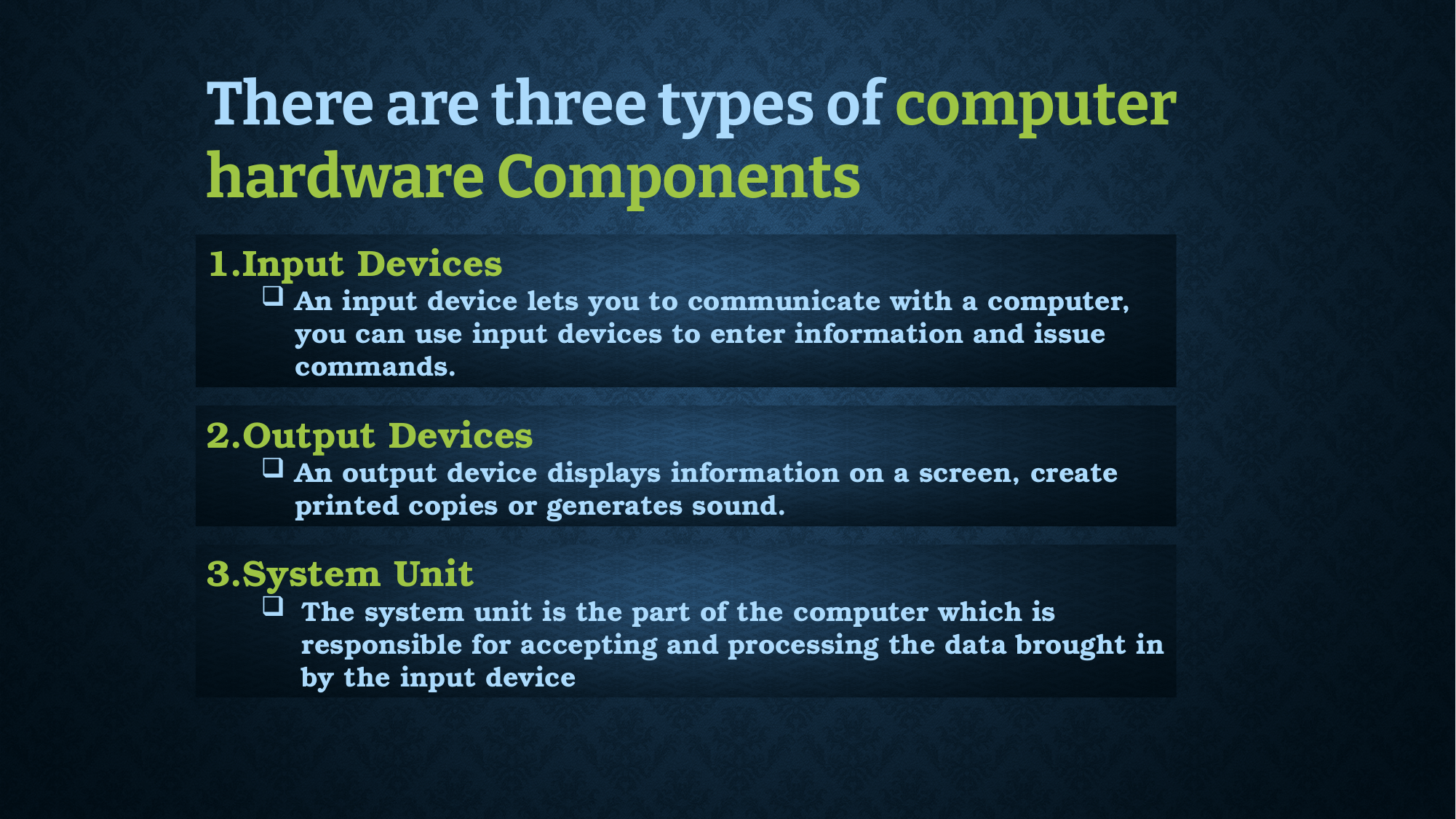

There are three types of computer hardware Components
1.Input Devices
An input device lets you to communicate with a computer, you can use input devices to enter information and issue commands.
2.Output Devices
An output device displays information on a screen, create printed copies or generates sound.
3.System Unit
The system unit is the part of the computer which is responsible for accepting and processing the data brought in by the input device